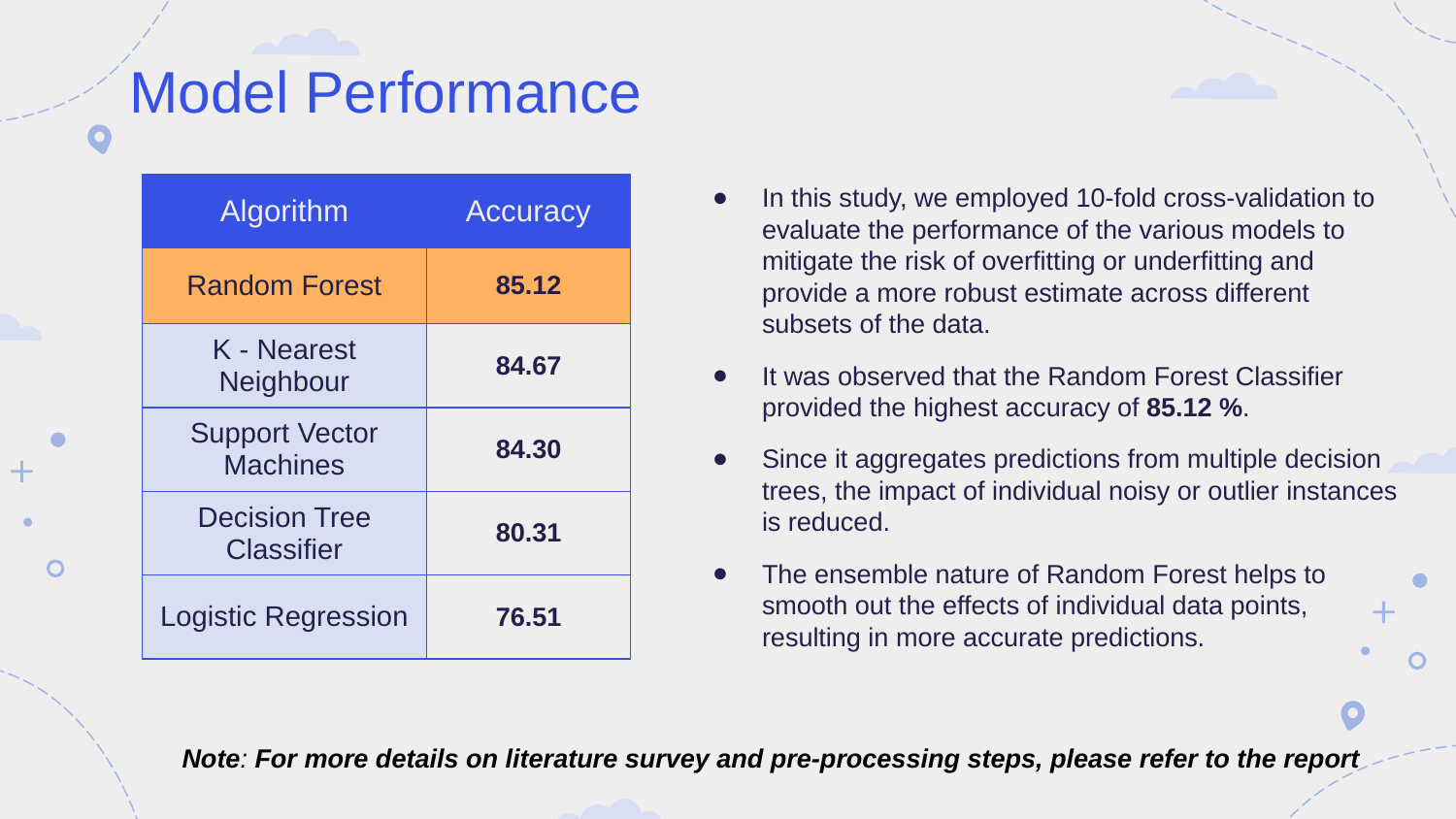

# Model Performance
In this study, we employed 10-fold cross-validation to evaluate the performance of the various models to mitigate the risk of overfitting or underfitting and provide a more robust estimate across different subsets of the data.
It was observed that the Random Forest Classifier provided the highest accuracy of 85.12 %.
Since it aggregates predictions from multiple decision trees, the impact of individual noisy or outlier instances is reduced.
The ensemble nature of Random Forest helps to smooth out the effects of individual data points, resulting in more accurate predictions.
| Algorithm | Accuracy |
| --- | --- |
| Random Forest | 85.12 |
| K - Nearest Neighbour | 84.67 |
| Support Vector Machines | 84.30 |
| Decision Tree Classifier | 80.31 |
| Logistic Regression | 76.51 |
Note: For more details on literature survey and pre-processing steps, please refer to the report